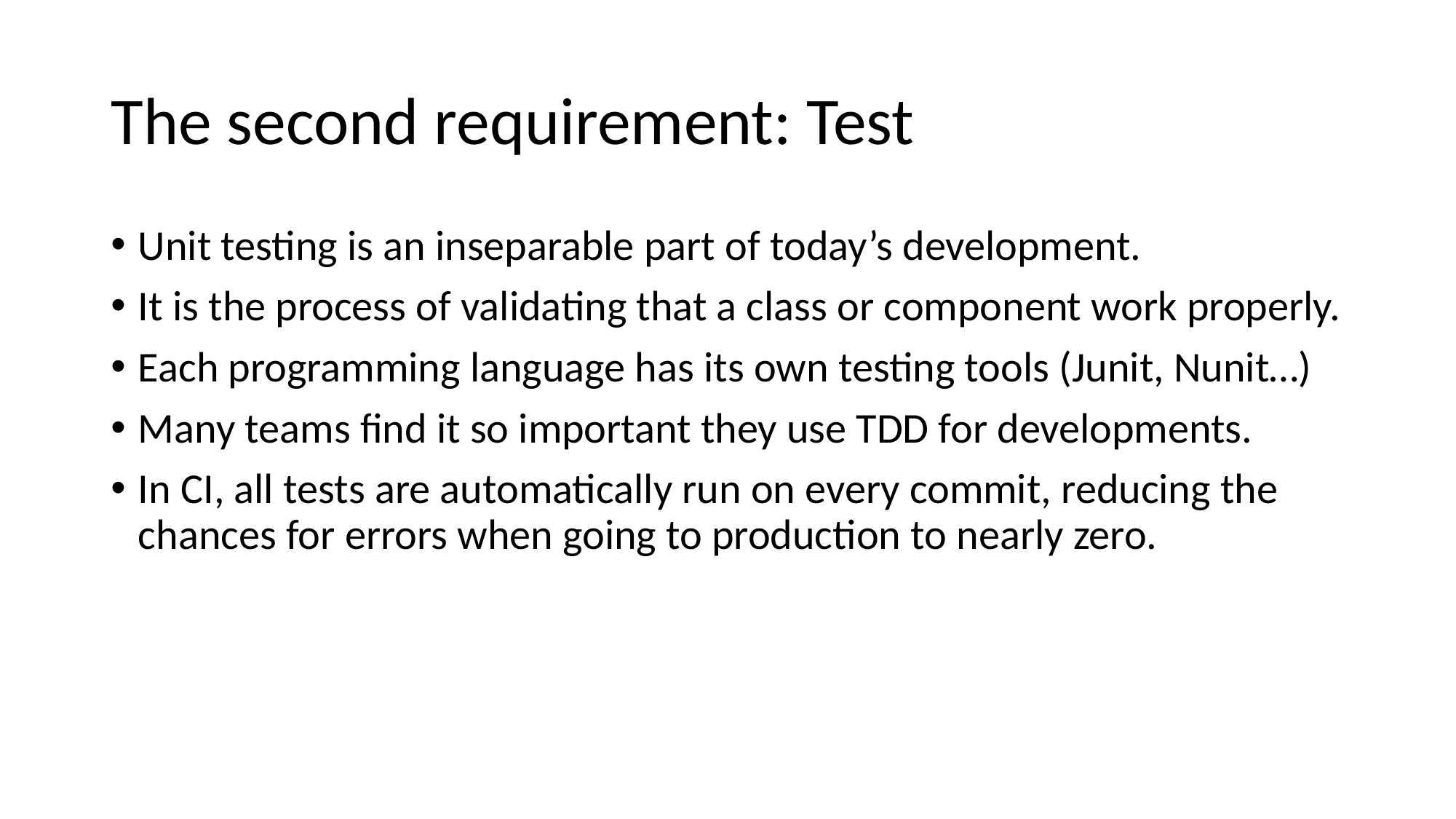

# The second requirement: Test
Unit testing is an inseparable part of today’s development.
It is the process of validating that a class or component work properly.
Each programming language has its own testing tools (Junit, Nunit…)
Many teams find it so important they use TDD for developments.
In CI, all tests are automatically run on every commit, reducing the chances for errors when going to production to nearly zero.